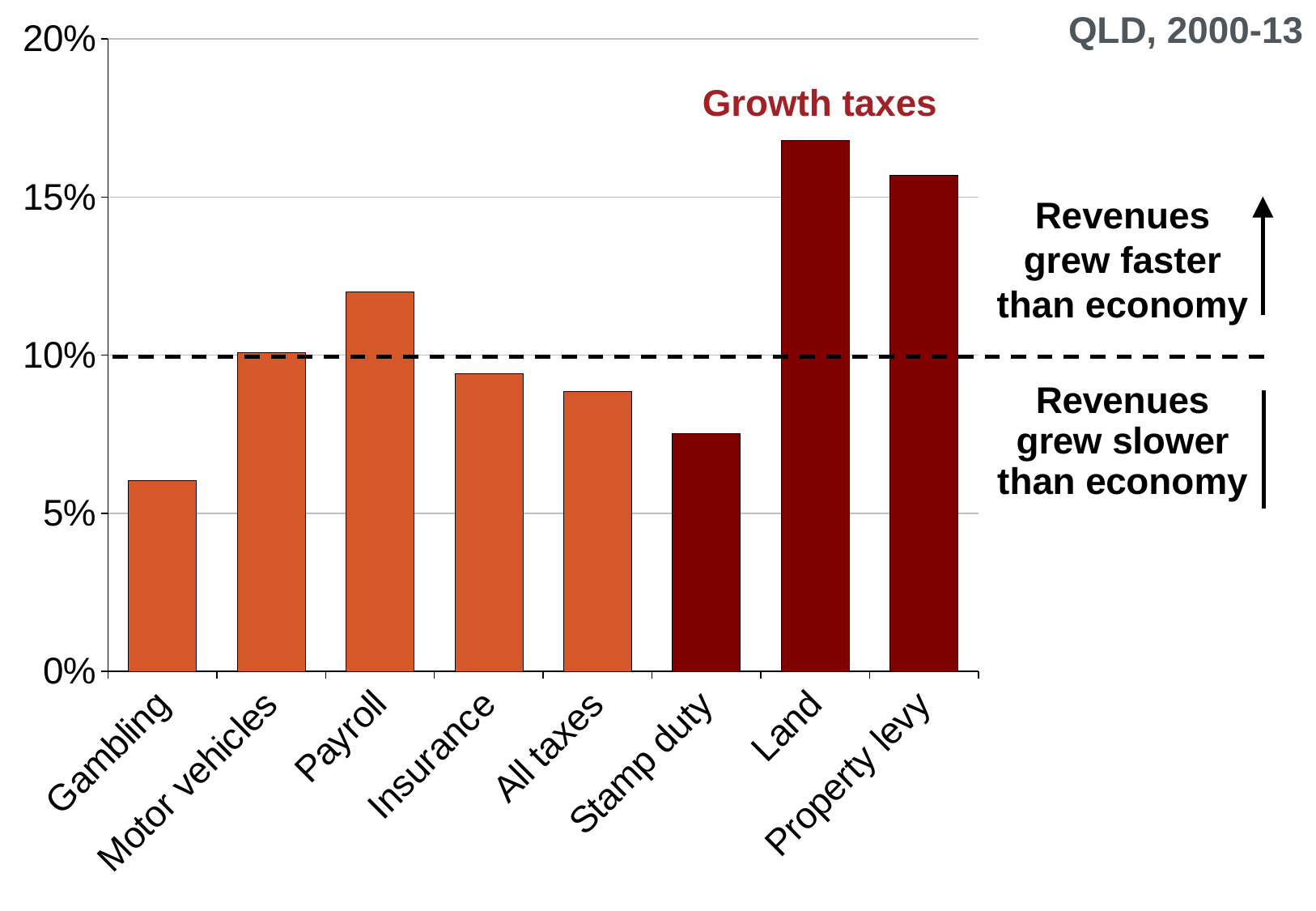

### Chart

| Category |  |
|---|---|
| Gambling | 0.06041155741113089 |
| Motor vehicles | 0.10085349870867075 |
| Payroll | 0.12018322763150974 |
| Insurance | 0.09415241616140074 |
| All taxes | 0.08869959439383225 |
| Stamp duty | 0.07518469123854558 |
| Land | 0.16786064217929522 |
| Property levy | 0.1569874417428606 |
QLD, 2000-13
Growth taxes
Revenues grew faster than economy